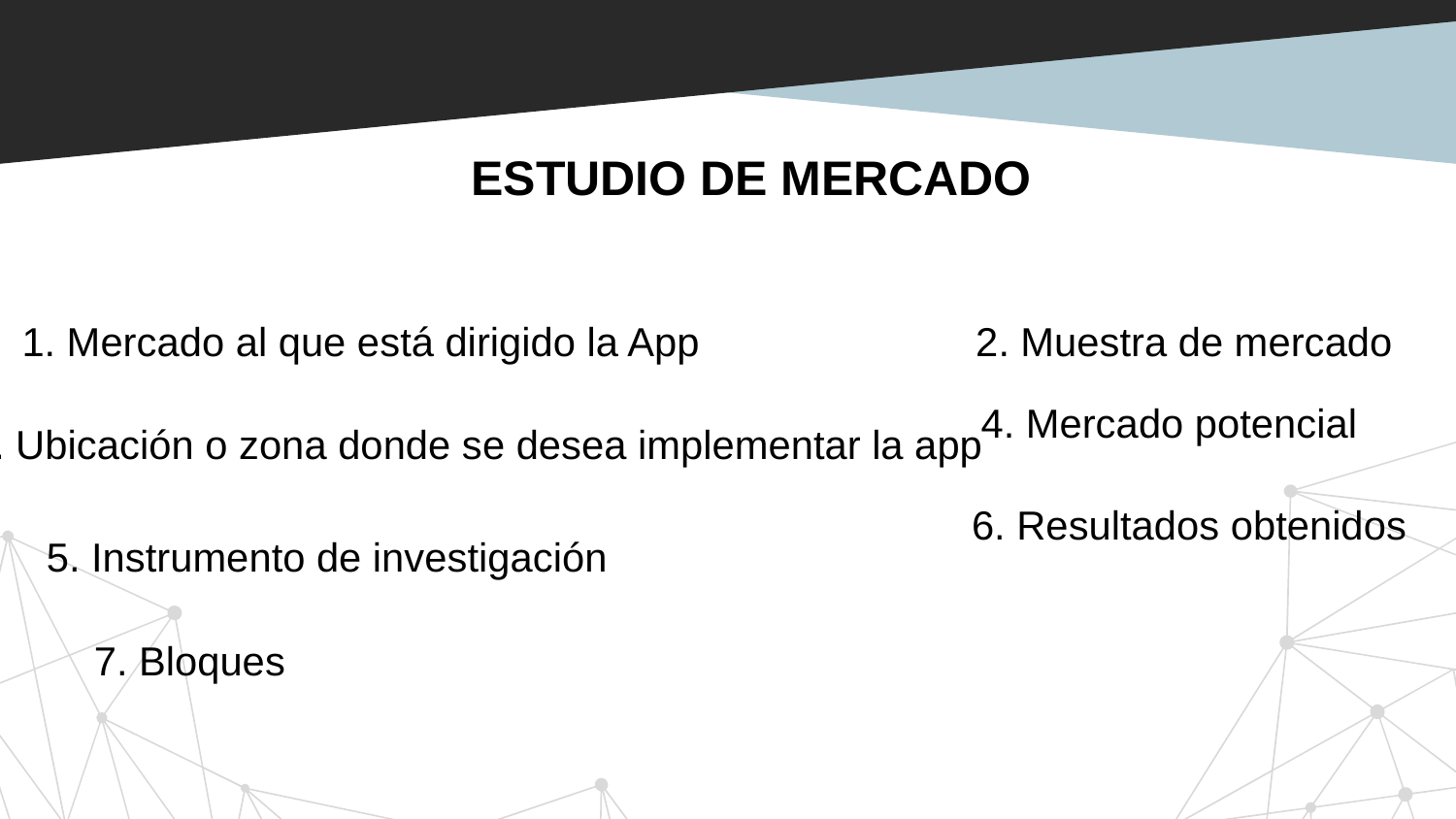

ESTUDIO DE MERCADO
1. Mercado al que está dirigido la App
2. Muestra de mercado
4. Mercado potencial
3. Ubicación o zona donde se desea implementar la app
6. Resultados obtenidos
5. Instrumento de investigación
7. Bloques